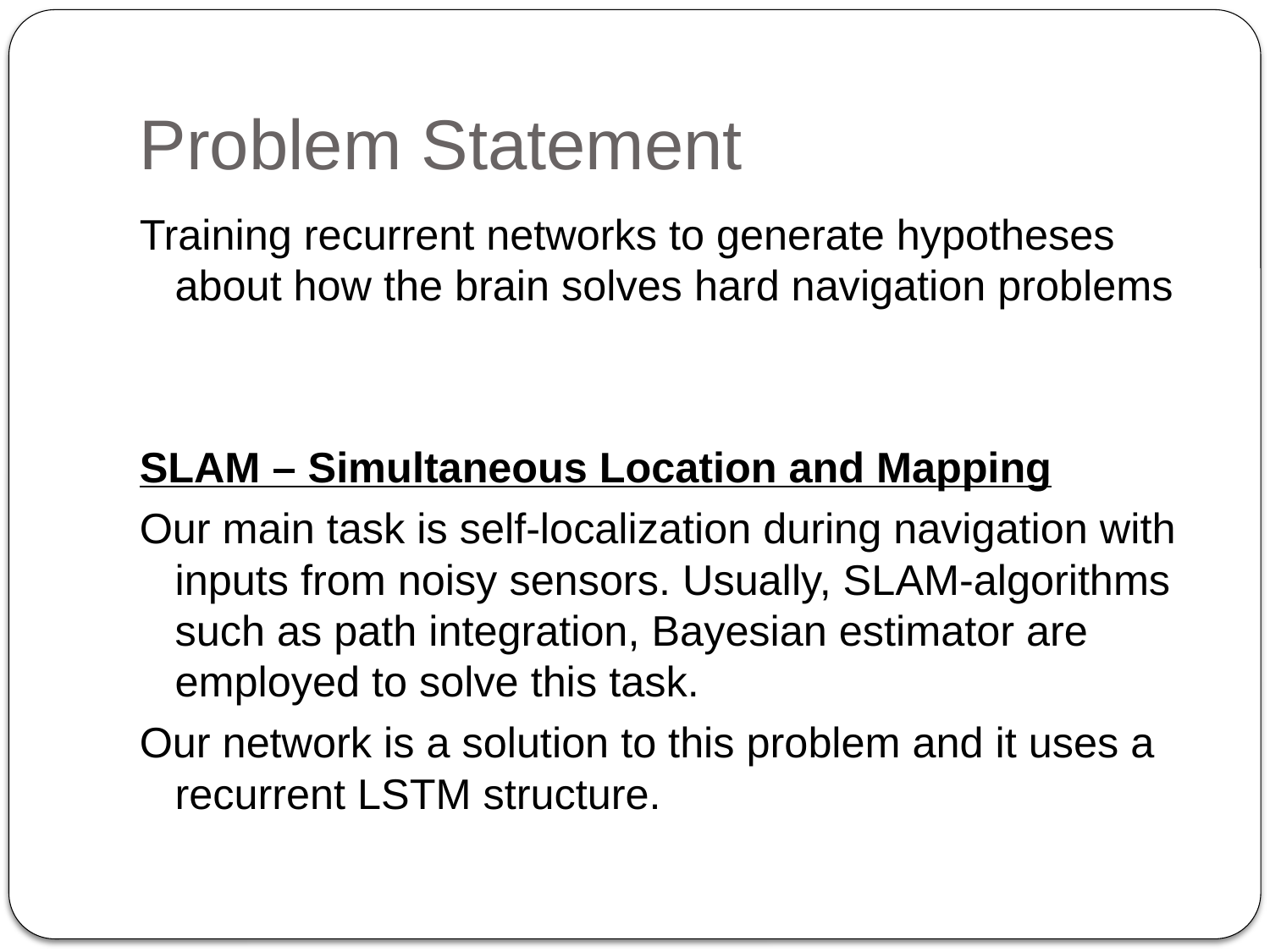

# Problem Statement
Training recurrent networks to generate hypotheses about how the brain solves hard navigation problems

SLAM – Simultaneous Location and Mapping
Our main task is self-localization during navigation with inputs from noisy sensors. Usually, SLAM-algorithms such as path integration, Bayesian estimator are employed to solve this task.
Our network is a solution to this problem and it uses a recurrent LSTM structure.